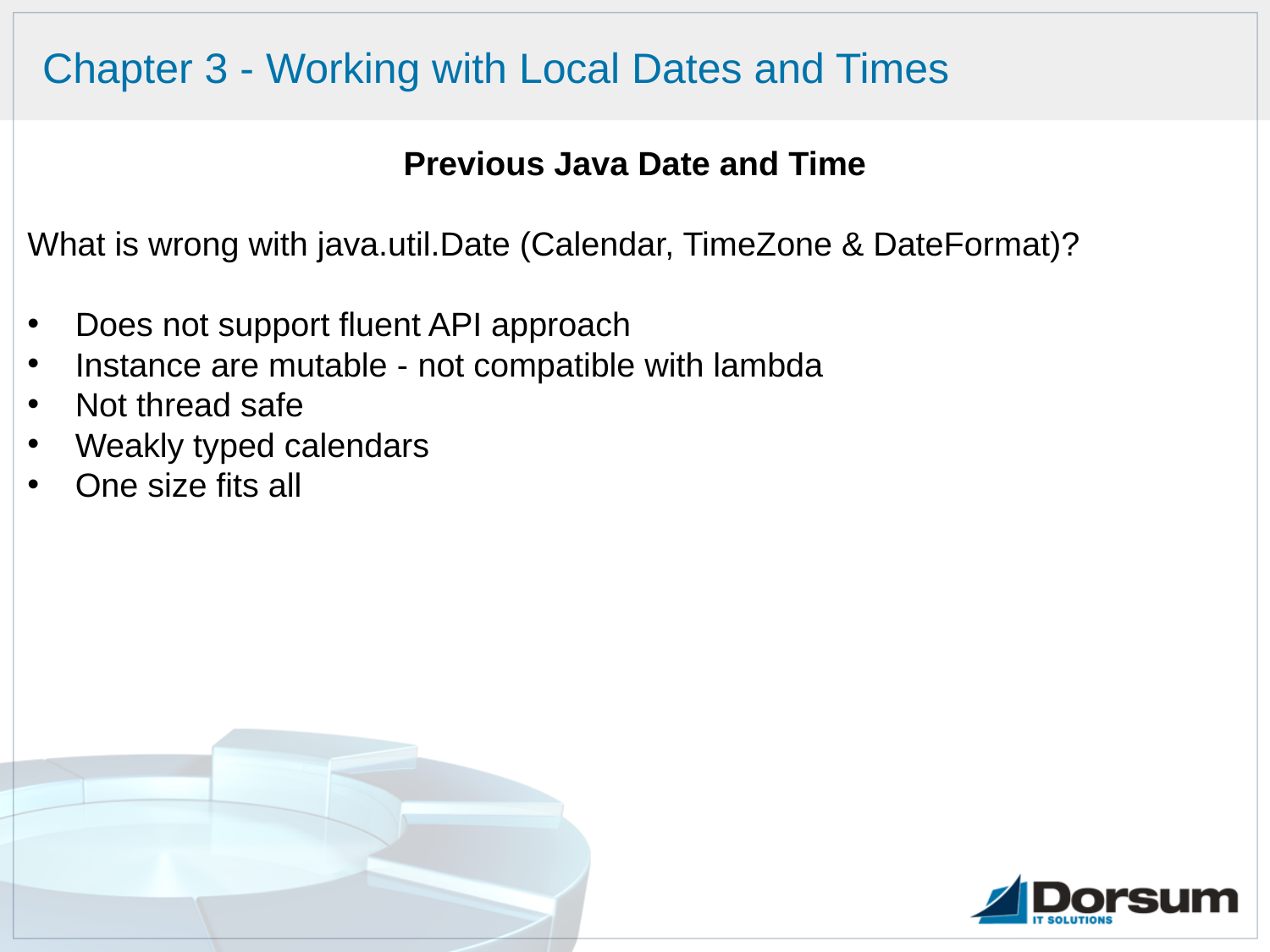

# Chapter 3 - Working with Local Dates and Times
Previous Java Date and Time

What is wrong with java.util.Date (Calendar, TimeZone & DateFormat)?

Does not support fluent API approach
Instance are mutable - not compatible with lambda
Not thread safe
Weakly typed calendars
One size fits all